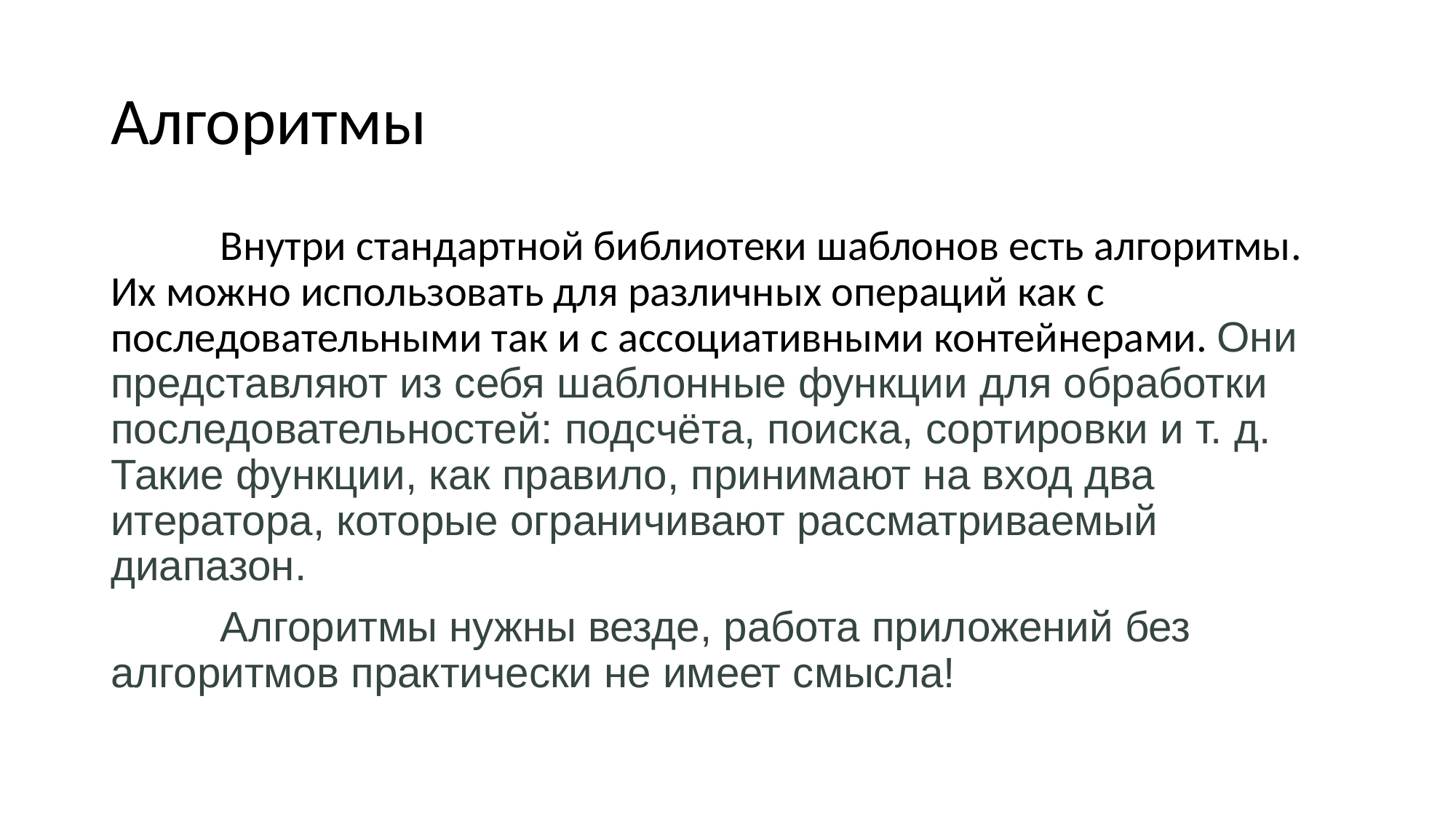

# Алгоритмы
	Внутри стандартной библиотеки шаблонов есть алгоритмы. Их можно использовать для различных операций как с последовательными так и с ассоциативными контейнерами. Они представляют из себя шаблонные функции для обработки последовательностей: подсчёта, поиска, сортировки и т. д. Такие функции, как правило, принимают на вход два итератора, которые ограничивают рассматриваемый диапазон.
	Алгоритмы нужны везде, работа приложений без алгоритмов практически не имеет смысла!